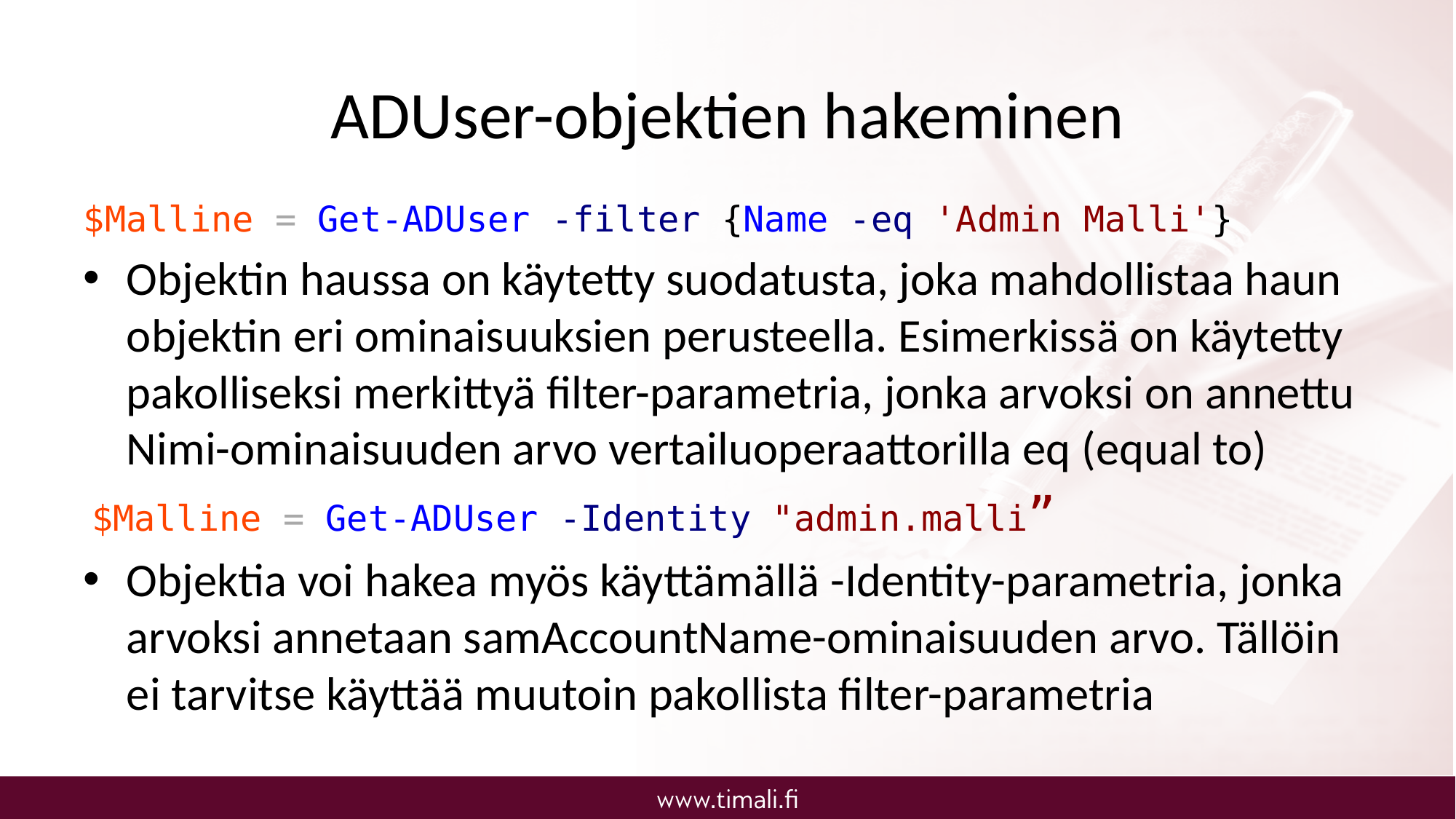

# ADUser-objektien hakeminen
$Malline = Get-ADUser -filter {Name -eq 'Admin Malli'}
Objektin haussa on käytetty suodatusta, joka mahdollistaa haun objektin eri ominaisuuksien perusteella. Esimerkissä on käytetty pakolliseksi merkittyä filter-parametria, jonka arvoksi on annettu Nimi-ominaisuuden arvo vertailuoperaattorilla eq (equal to)
 $Malline = Get-ADUser -Identity "admin.malli”
Objektia voi hakea myös käyttämällä -Identity-parametria, jonka arvoksi annetaan samAccountName-ominaisuuden arvo. Tällöin ei tarvitse käyttää muutoin pakollista filter-parametria